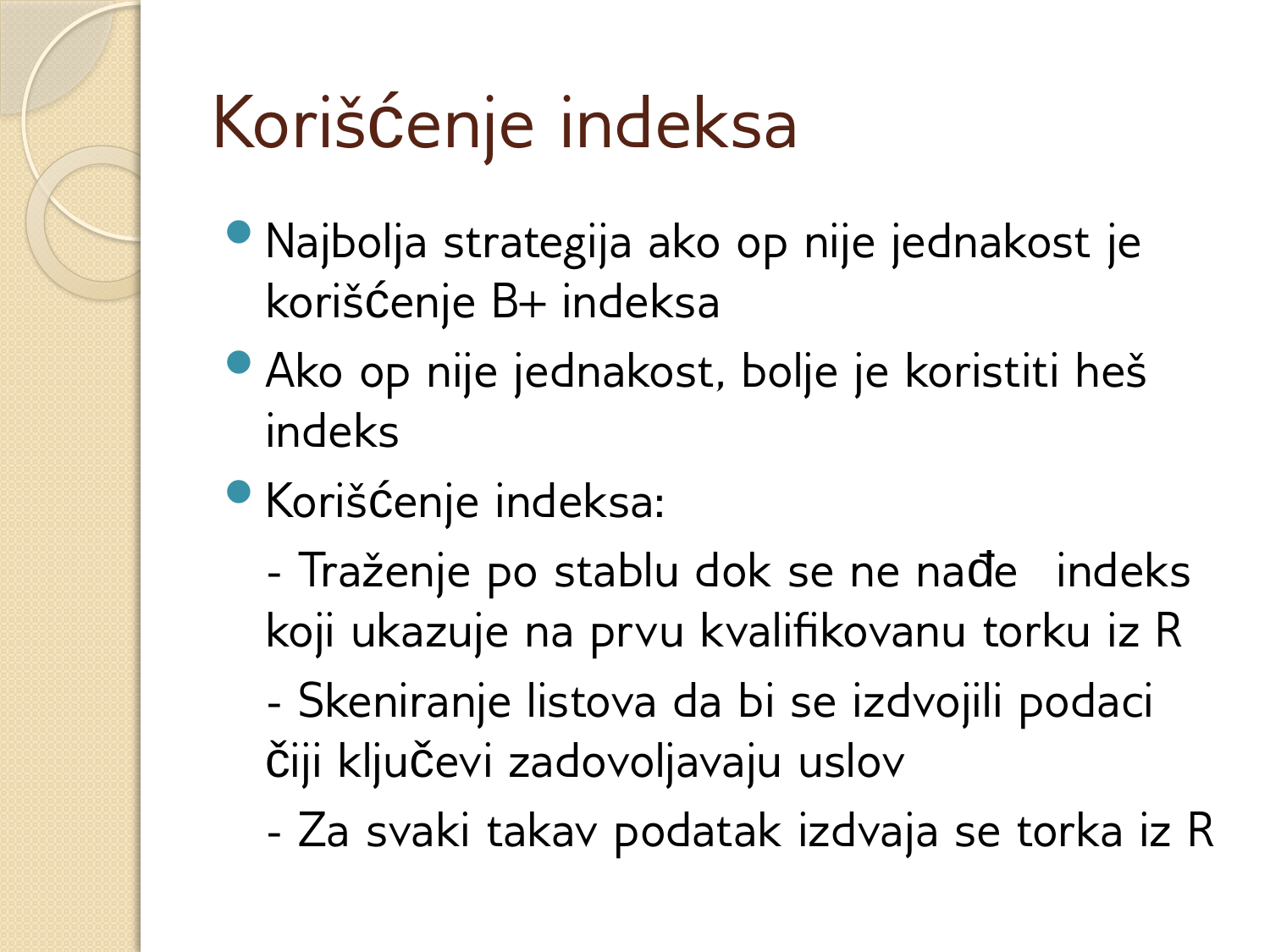

# Korišćenje indeksa
Najbolja strategija ako op nije jednakost je korišćenje B+ indeksa
Ako op nije jednakost, bolje je koristiti heš indeks
Korišćenje indeksa:
		- Traženje po stablu dok se ne nađe 	indeks 	koji ukazuje na prvu kvalifikovanu torku iz R
		- Skeniranje listova da bi se izdvojili podaci 	čiji ključevi zadovoljavaju uslov
		- Za svaki takav podatak izdvaja se torka iz R